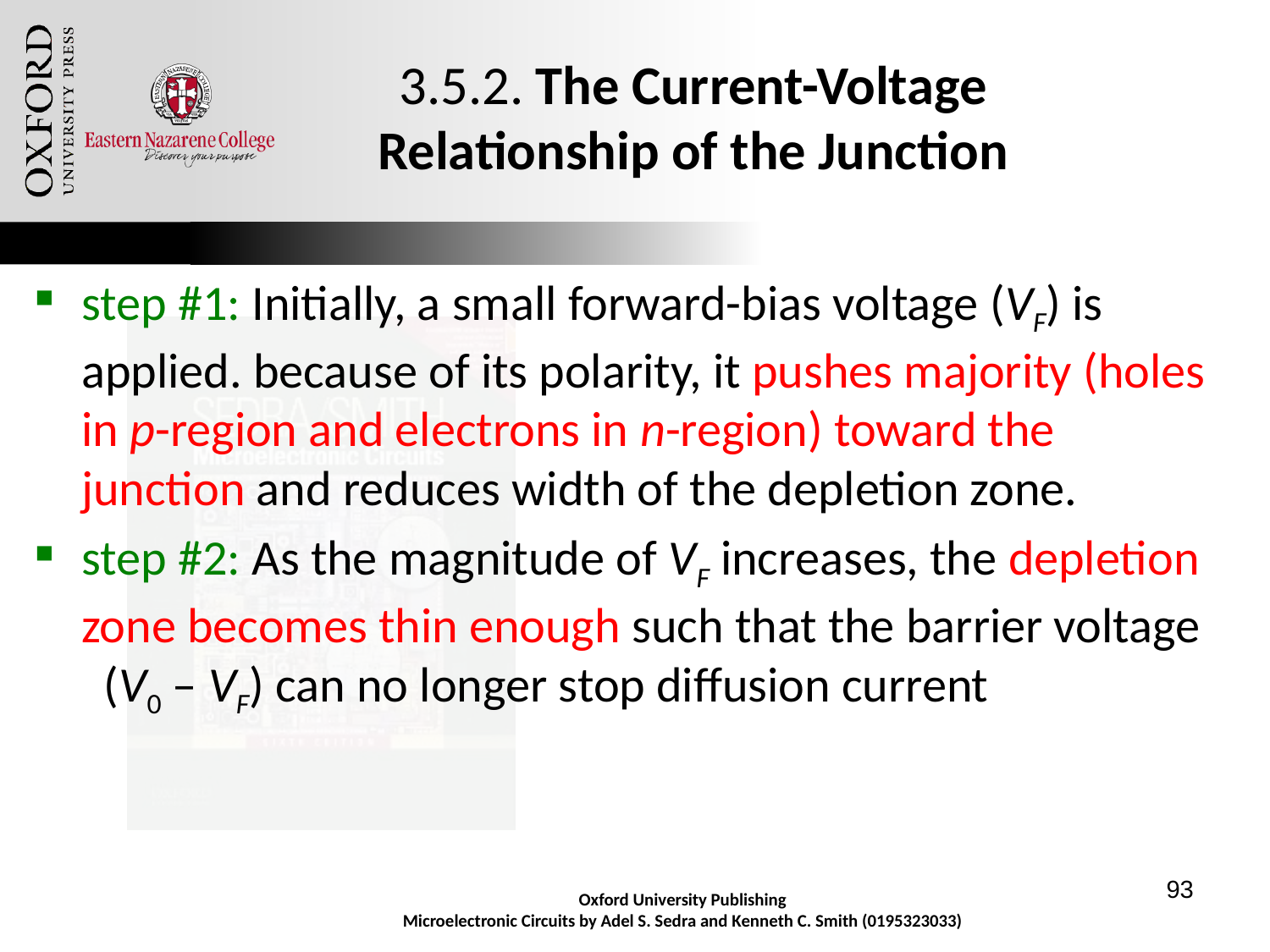

# 3.5.2. The Current-Voltage Relationship of the Junction
step #1: Initially, a small forward-bias voltage (VF) is applied. because of its polarity, it pushes majority (holes in p-region and electrons in n-region) toward the junction and reduces width of the depletion zone.
step #2: As the magnitude of VF increases, the depletion zone becomes thin enough such that the barrier voltage     (V0 – VF) can no longer stop diffusion current

Oxford University Publishing
Microelectronic Circuits by Adel S. Sedra and Kenneth C. Smith (0195323033)
93